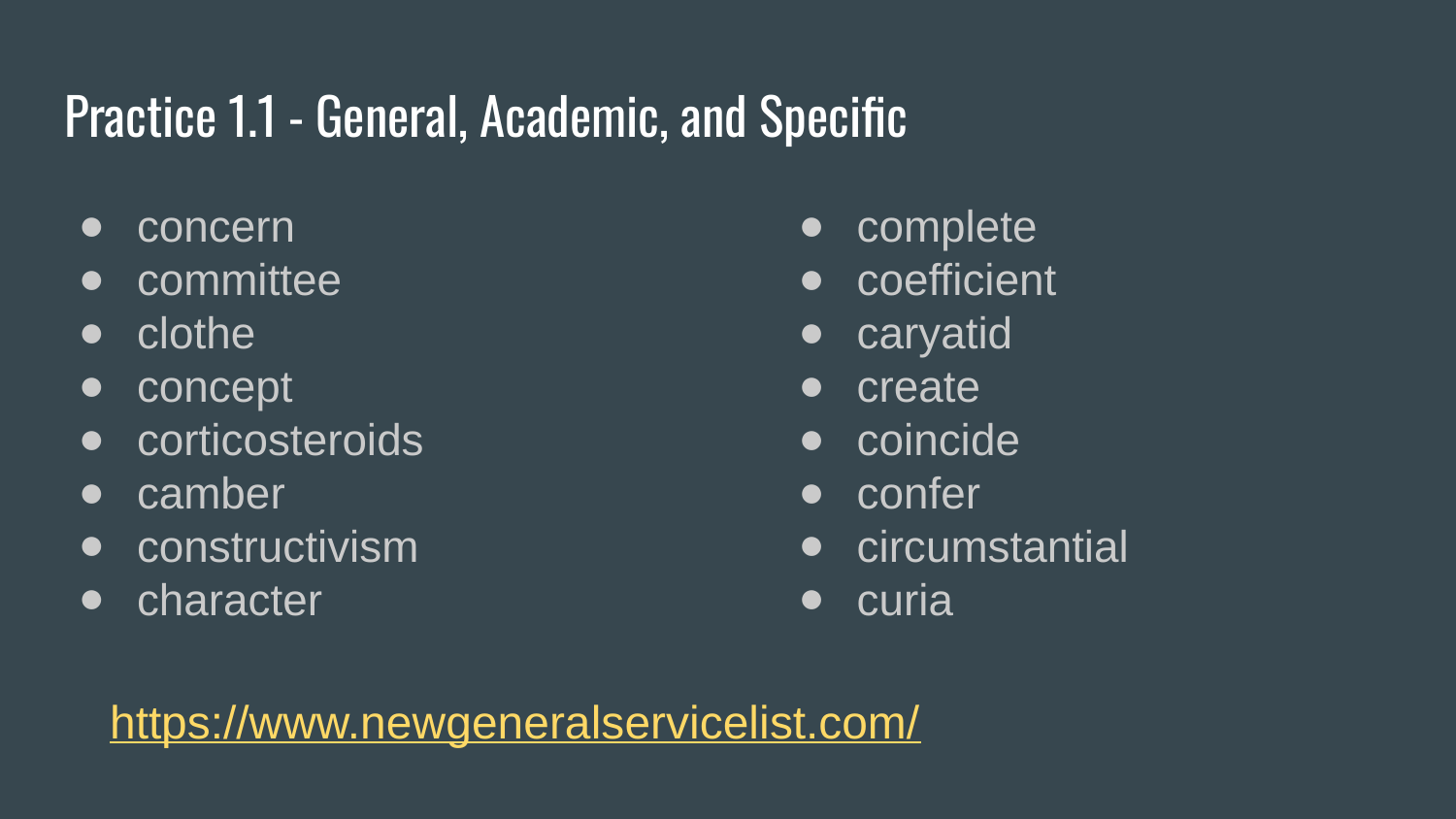

# Practice 1.1 - General, Academic, and Specific
concern
committee
clothe
concept
corticosteroids
camber
constructivism
character

complete
coefficient
caryatid
create
coincide
confer
circumstantial
curia
https://www.newgeneralservicelist.com/